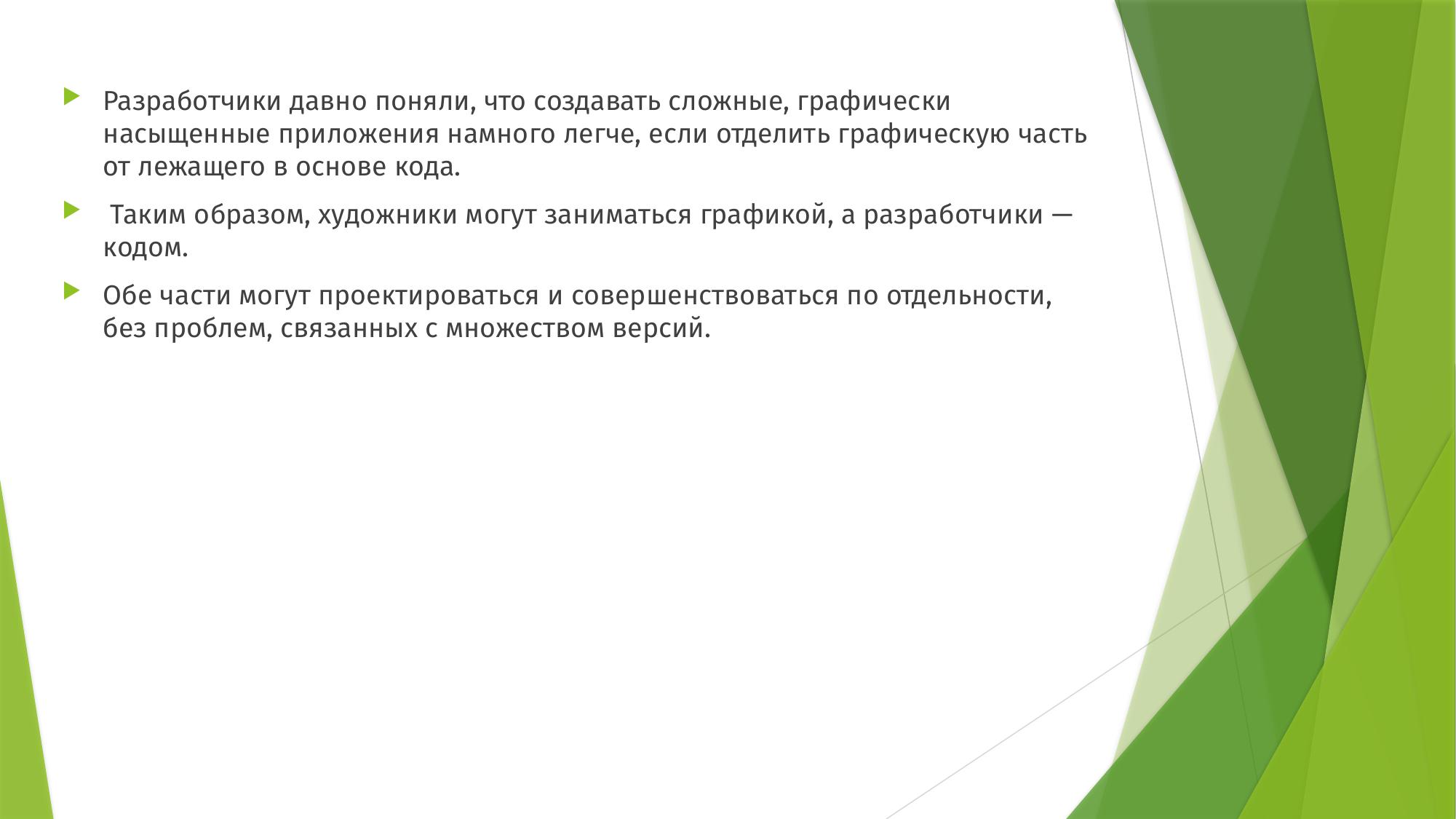

Разработчики давно поняли, что создавать сложные, графически насыщенные приложения намного легче, если отделить графическую часть от лежащего в основе кода.
 Таким образом, художники могут заниматься графикой, а разработчики — кодом.
Обе части могут проектироваться и совершенствоваться по отдельности, без проблем, связанных с множеством версий.